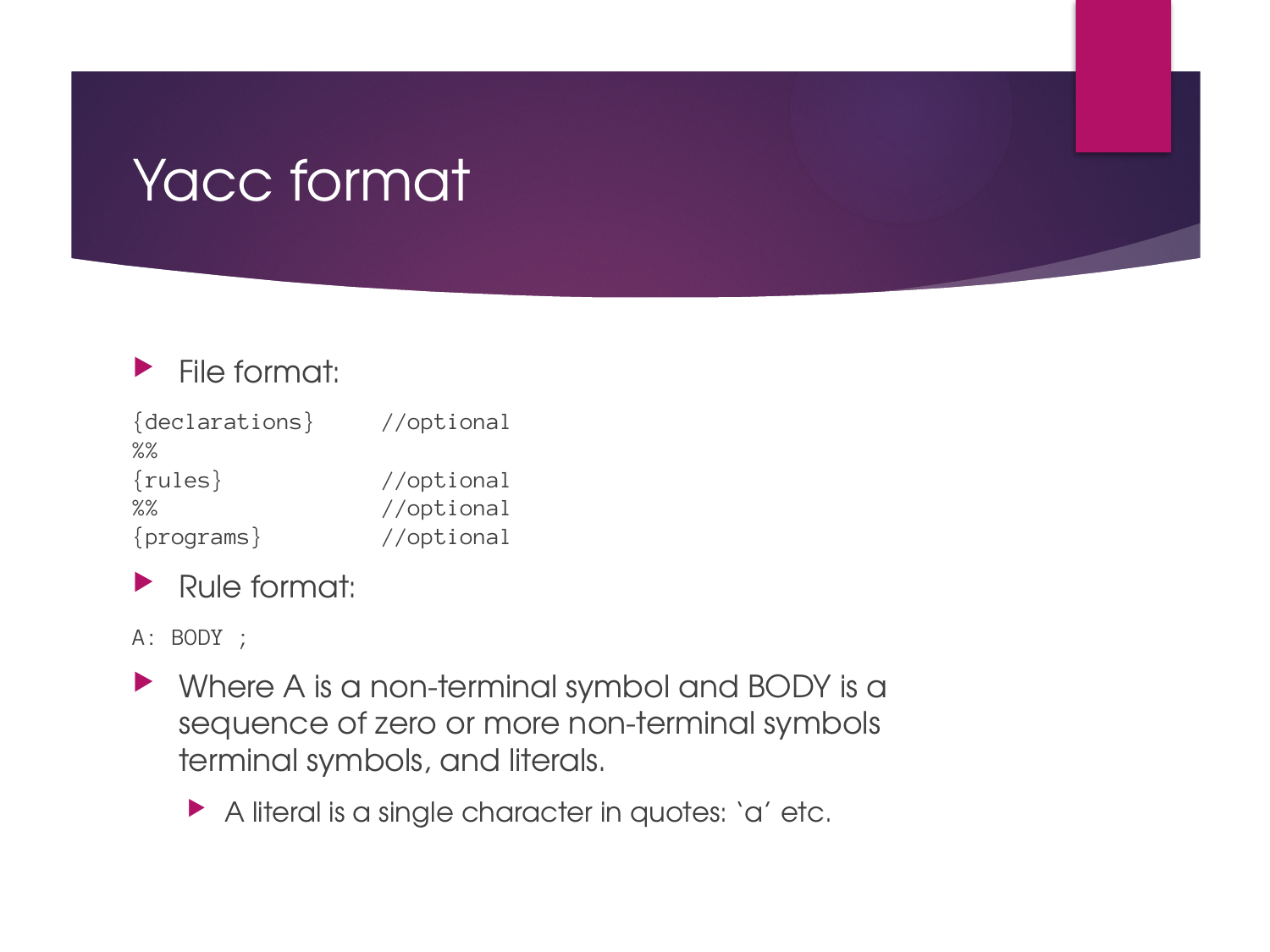

# Yacc format
File format:
{declarations}     //optional
%%
{rules}            //optional
%%                 //optional
{programs}         //optional
Rule format:
A: BODY ;
Where A is a non-terminal symbol and BODY is a sequence of zero or more non-terminal symbols terminal symbols, and literals.
A literal is a single character in quotes: ‘a’ etc.